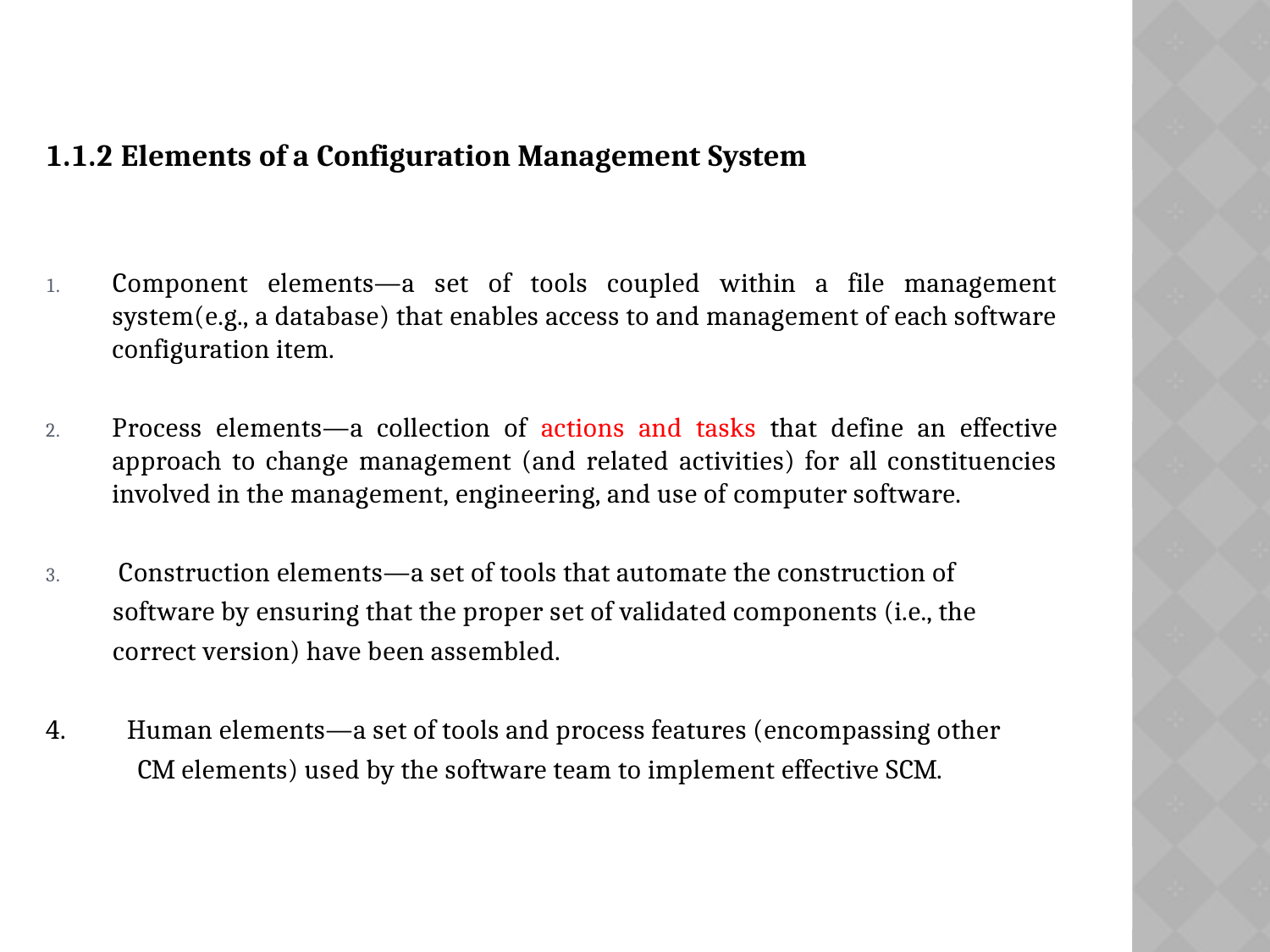

1.1.2 Elements of a Configuration Management System

Component elements—a set of tools coupled within a file management system(e.g., a database) that enables access to and management of each software configuration item.

Process elements—a collection of actions and tasks that define an effective approach to change management (and related activities) for all constituencies involved in the management, engineering, and use of computer software.

 Construction elements—a set of tools that automate the construction of
           software by ensuring that the proper set of validated components (i.e., the
           correct version) have been assembled.

4.          Human elements—a set of tools and process features (encompassing other
               CM elements) used by the software team to implement effective SCM.